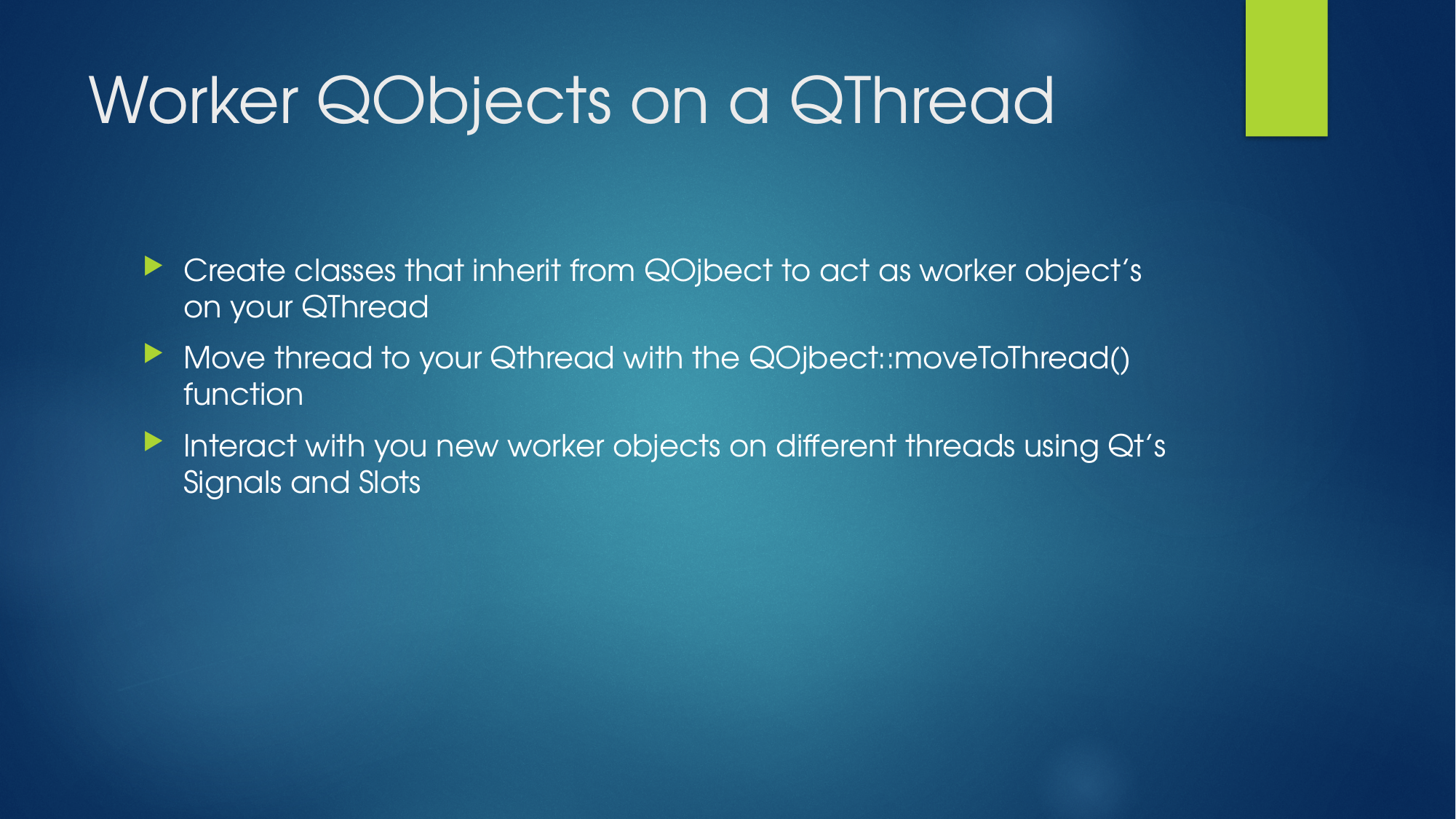

# Worker QObjects on a QThread
Create classes that inherit from QOjbect to act as worker object’s on your QThread
Move thread to your Qthread with the QOjbect::moveToThread() function
Interact with you new worker objects on different threads using Qt’s Signals and Slots